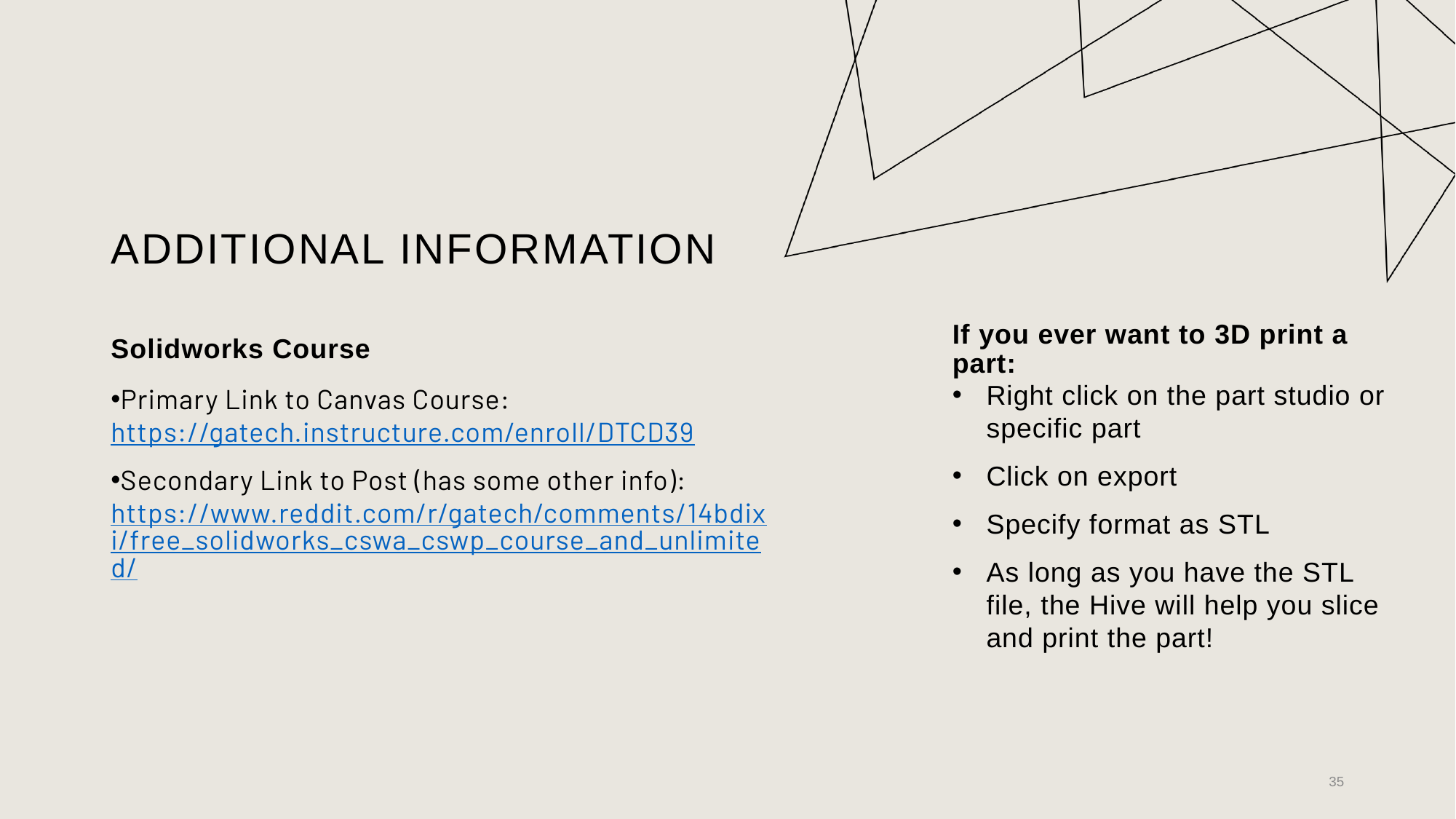

# Additional Information
Solidworks Course
If you ever want to 3D print a part:
Primary Link to Canvas Course: https://gatech.instructure.com/enroll/DTCD39
Secondary Link to Post (has some other info): https://www.reddit.com/r/gatech/comments/14bdixi/free_solidworks_cswa_cswp_course_and_unlimited/
Right click on the part studio or specific part
Click on export
Specify format as STL
As long as you have the STL file, the Hive will help you slice and print the part!
35